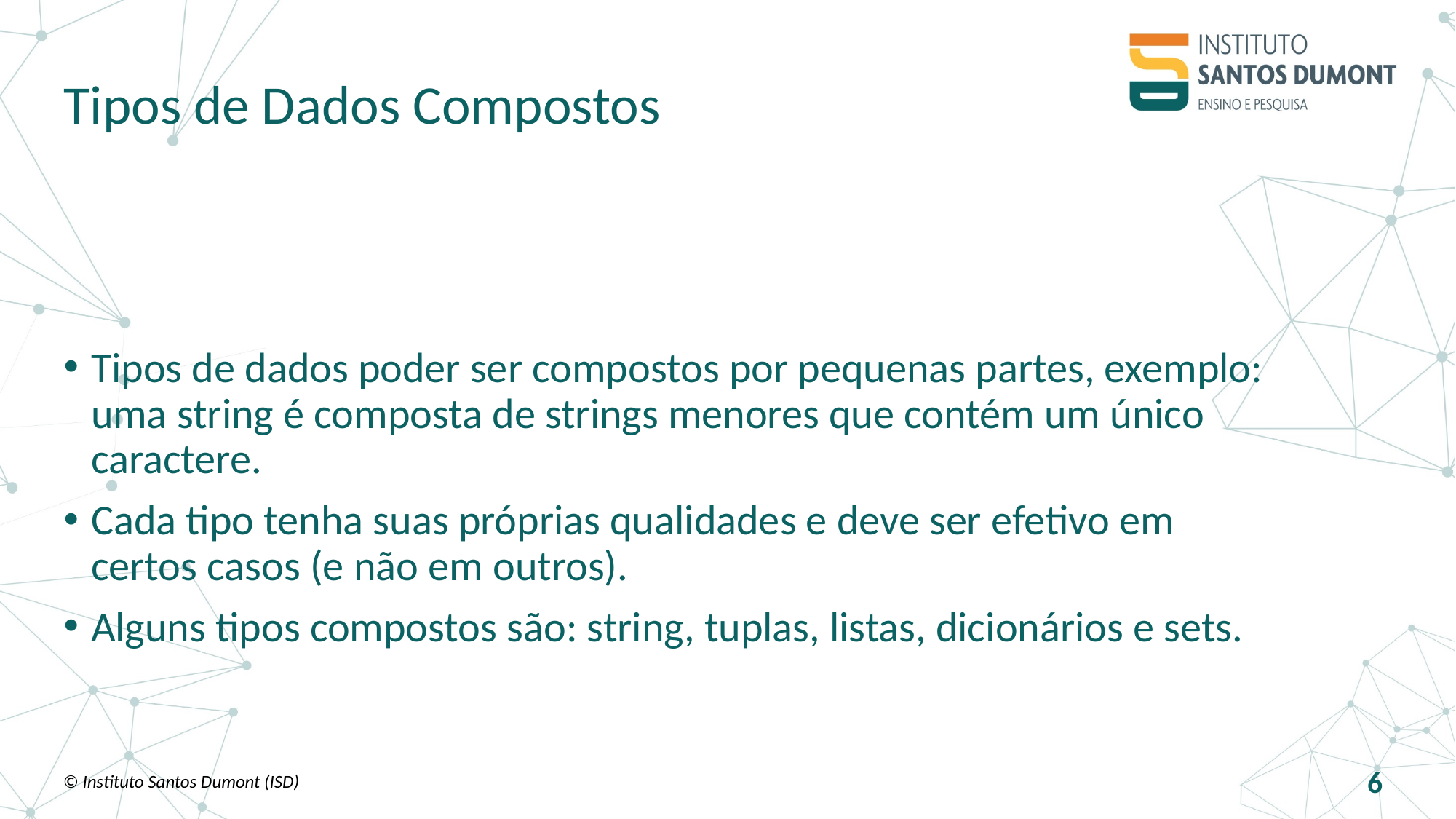

# Tipos de Dados Compostos

Tipos de dados poder ser compostos por pequenas partes, exemplo: uma string é composta de strings menores que contém um único caractere.
Cada tipo tenha suas próprias qualidades e deve ser efetivo em certos casos (e não em outros).
Alguns tipos compostos são: string, tuplas, listas, dicionários e sets.

© Instituto Santos Dumont (ISD)
6